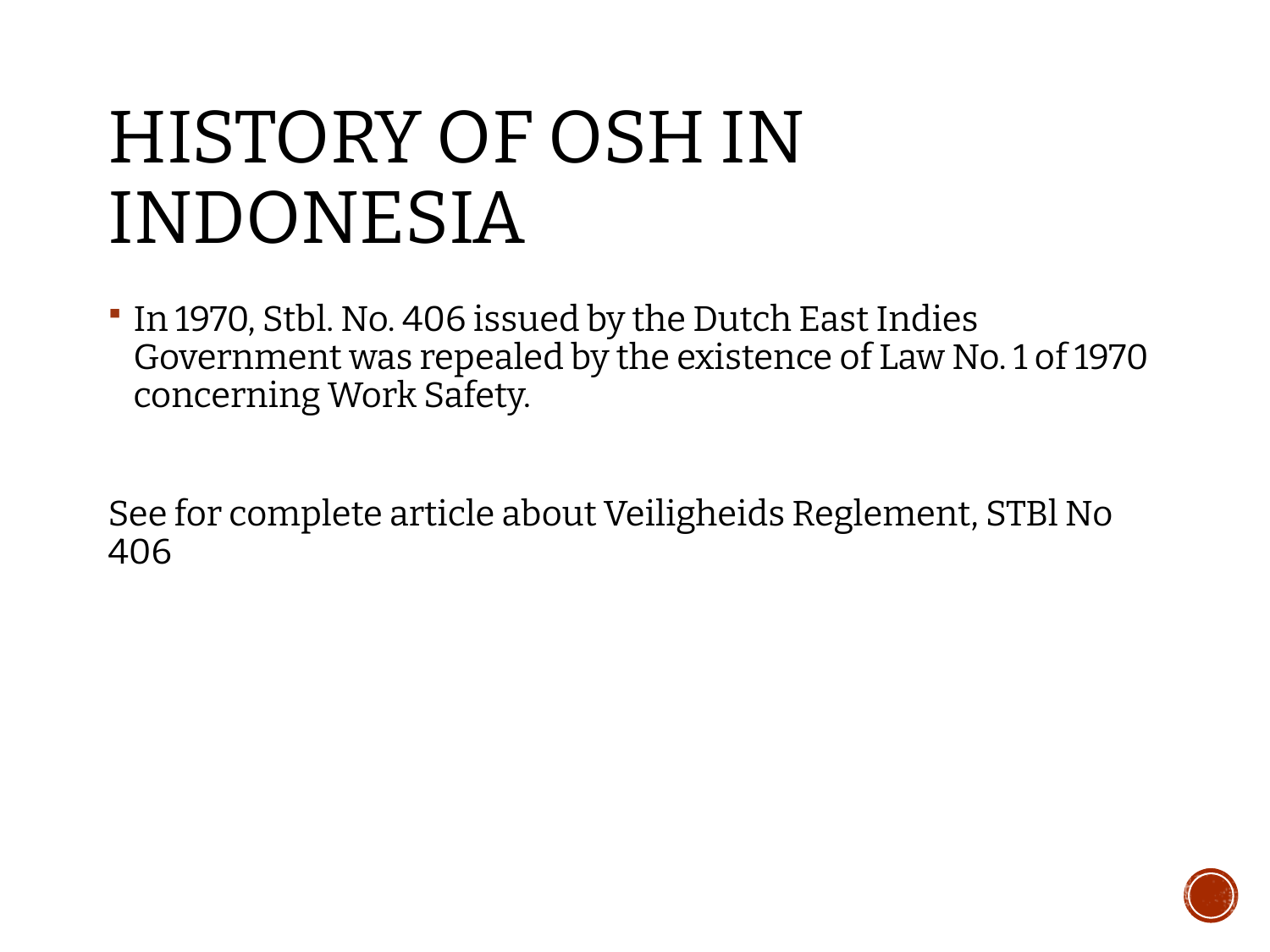

# History of osh in indonesia
In 1970, Stbl. No. 406 issued by the Dutch East Indies Government was repealed by the existence of Law No. 1 of 1970 concerning Work Safety.

See for complete article about Veiligheids Reglement, STBl No 406